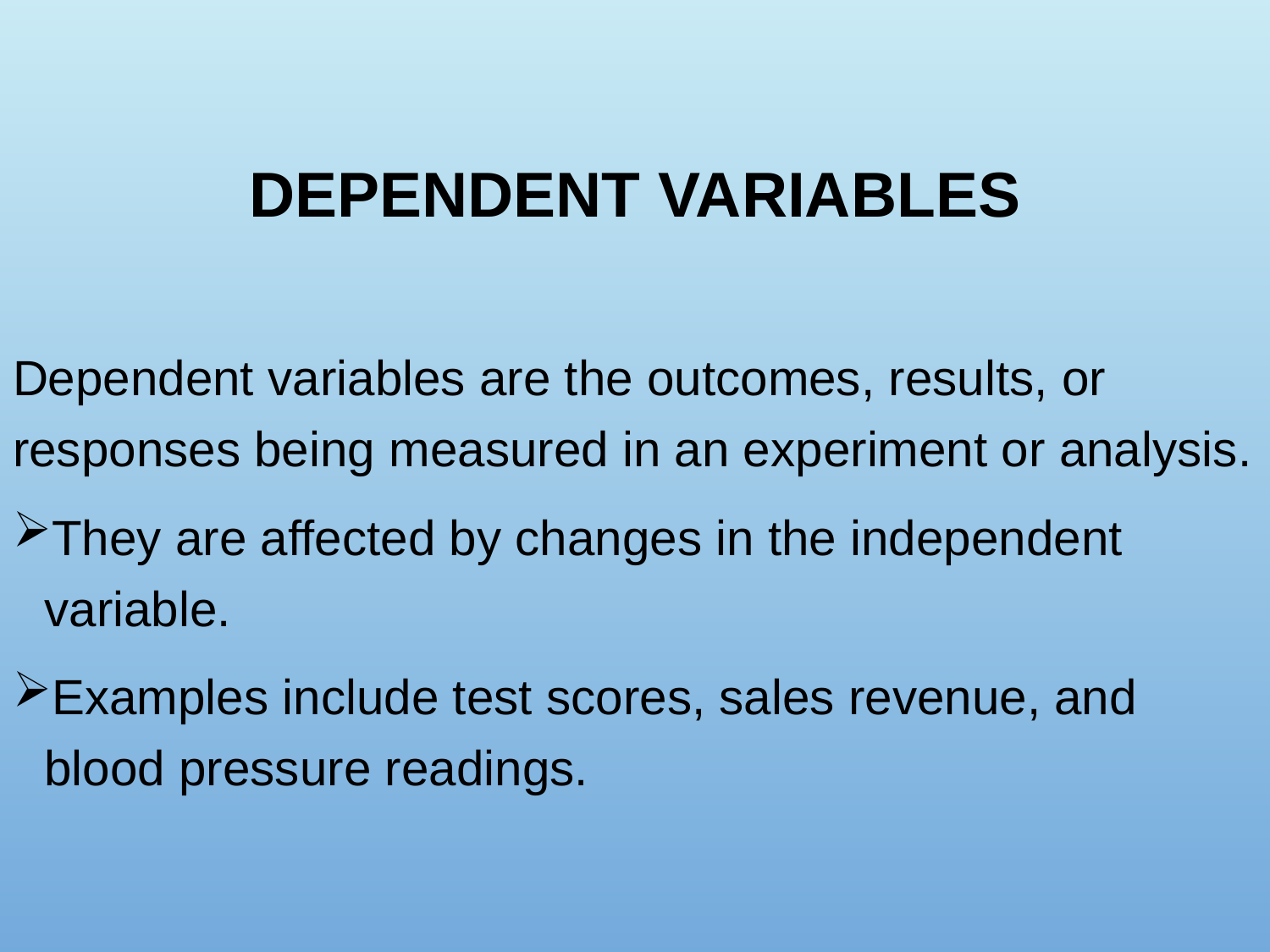

# Dependent variables
Dependent variables are the outcomes, results, or responses being measured in an experiment or analysis.
They are affected by changes in the independent variable.
Examples include test scores, sales revenue, and blood pressure readings.

21